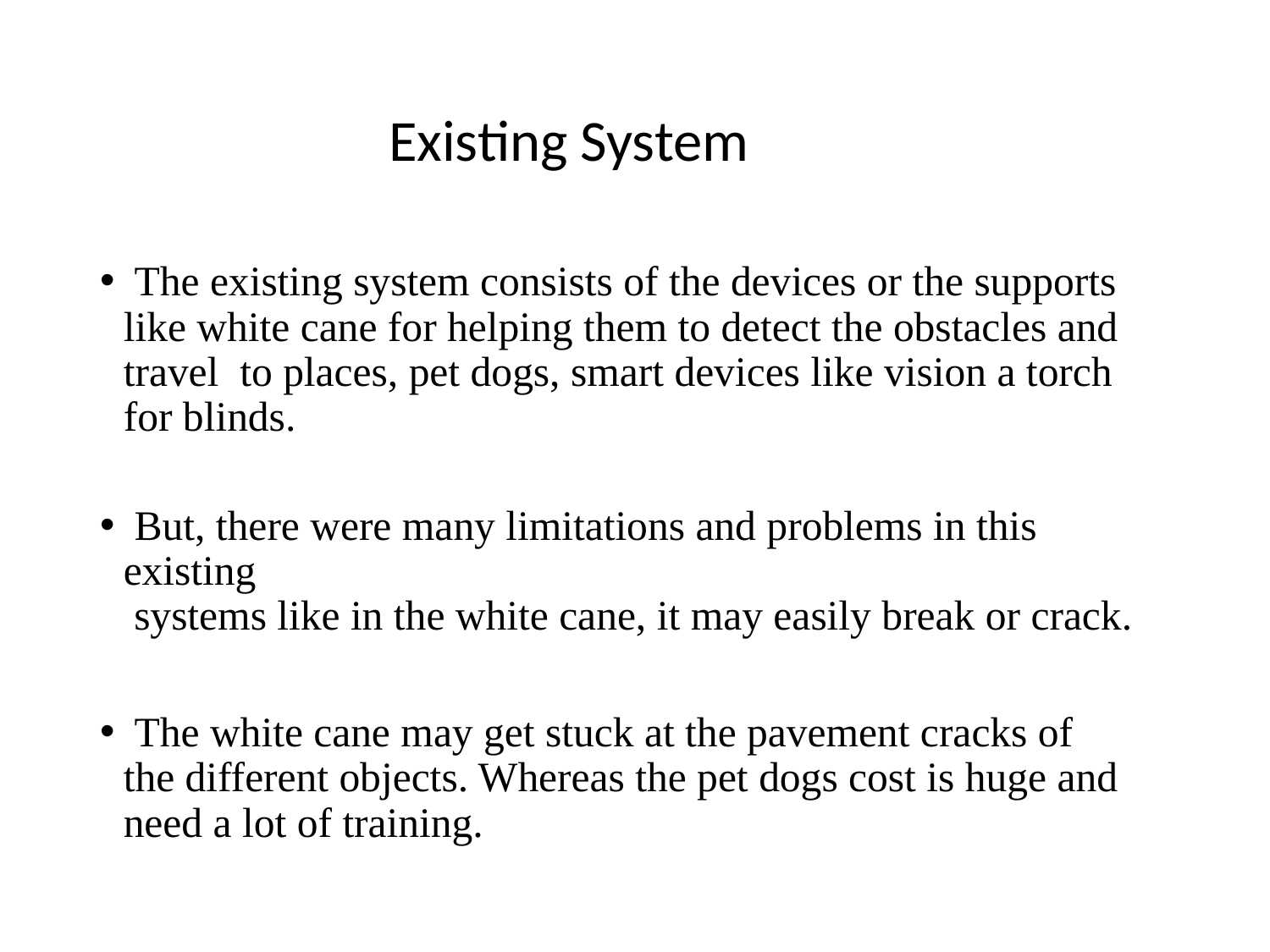

# Existing System
 The existing system consists of the devices or the supports like white cane for helping them to detect the obstacles and travel  to places, pet dogs, smart devices like vision a torch for blinds.
 But, there were many limitations and problems in this existing
 systems like in the white cane, it may easily break or crack.

 The white cane may get stuck at the pavement cracks of
the different objects. Whereas the pet dogs cost is huge and
need a lot of training.